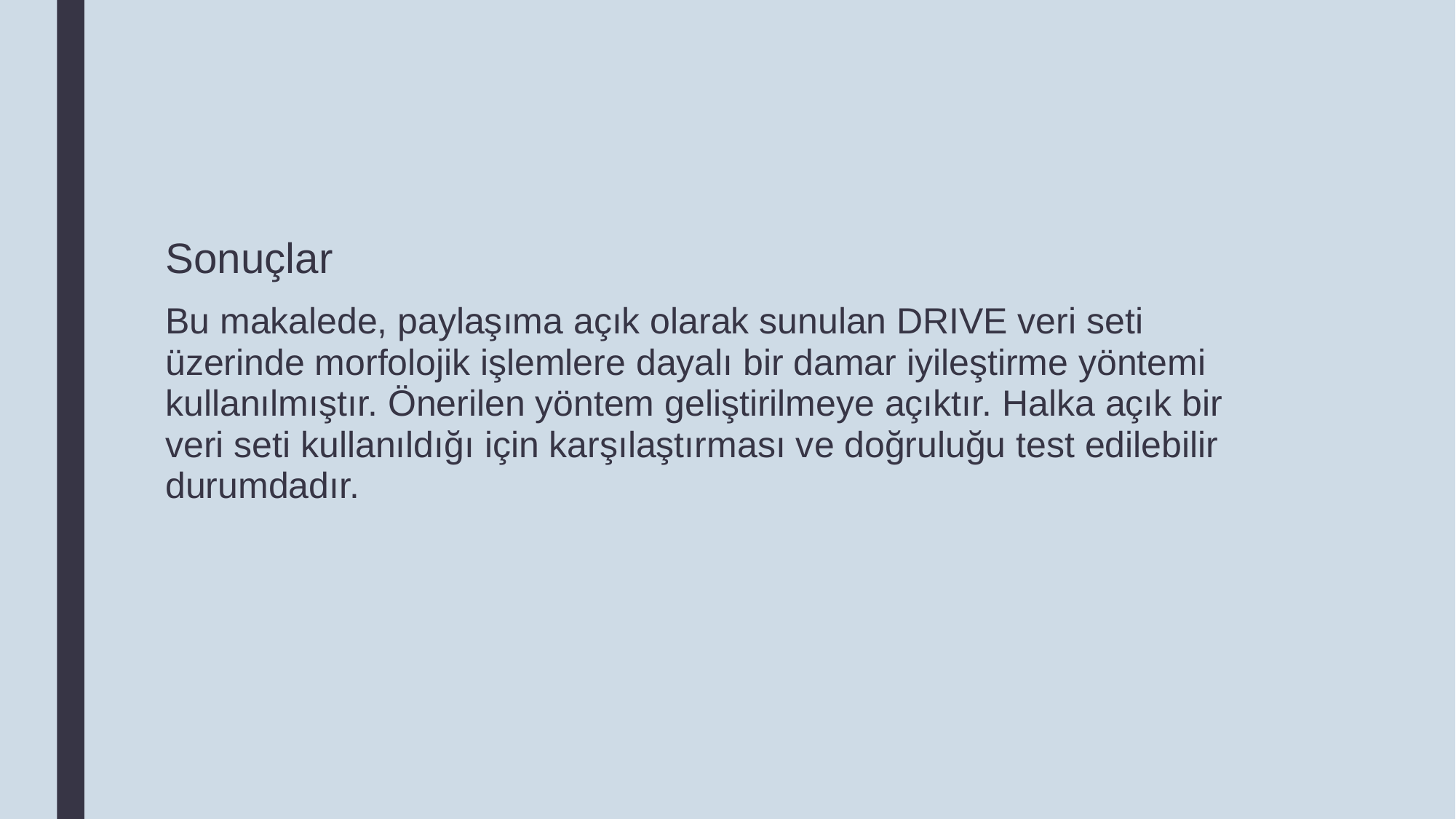

Sonuçlar
Bu makalede, paylaşıma açık olarak sunulan DRIVE veri seti üzerinde morfolojik işlemlere dayalı bir damar iyileştirme yöntemi kullanılmıştır. Önerilen yöntem geliştirilmeye açıktır. Halka açık bir veri seti kullanıldığı için karşılaştırması ve doğruluğu test edilebilir durumdadır.